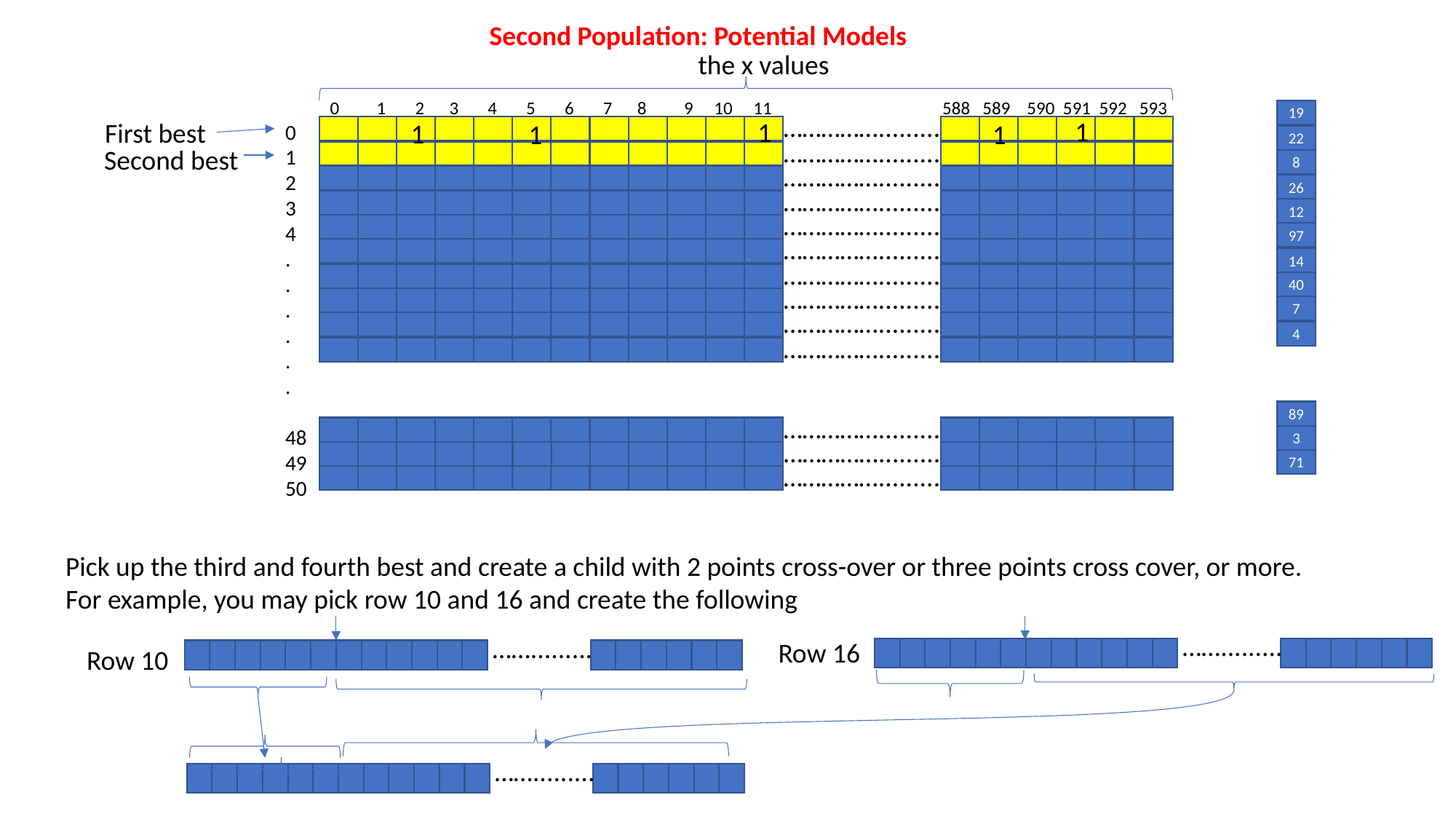

Second Population: Potential Models
the x values
0         1       2      3       4       5       6       7      8         9     10     11 	                588   589    590  591  592   593
19
22
8
26
12
97
14
40
7
4
89
3
71
…………….........
1
1
First best
1
1
1
0
1
2
3
4
.
.
.
.
.
.

48
49
50

…………….........

Second best
…………….........

…………….........

…………….........

…………….........

…………….........

…………….........

…………….........

…………….........

…………….........

…………….........

…………….........

Pick up the third and fourth best and create a child with 2 points cross-over or three points cross cover, or more. For example, you may pick row 10 and 16 and create the following

…….........

…….........

Row 16
Row 10

…….........